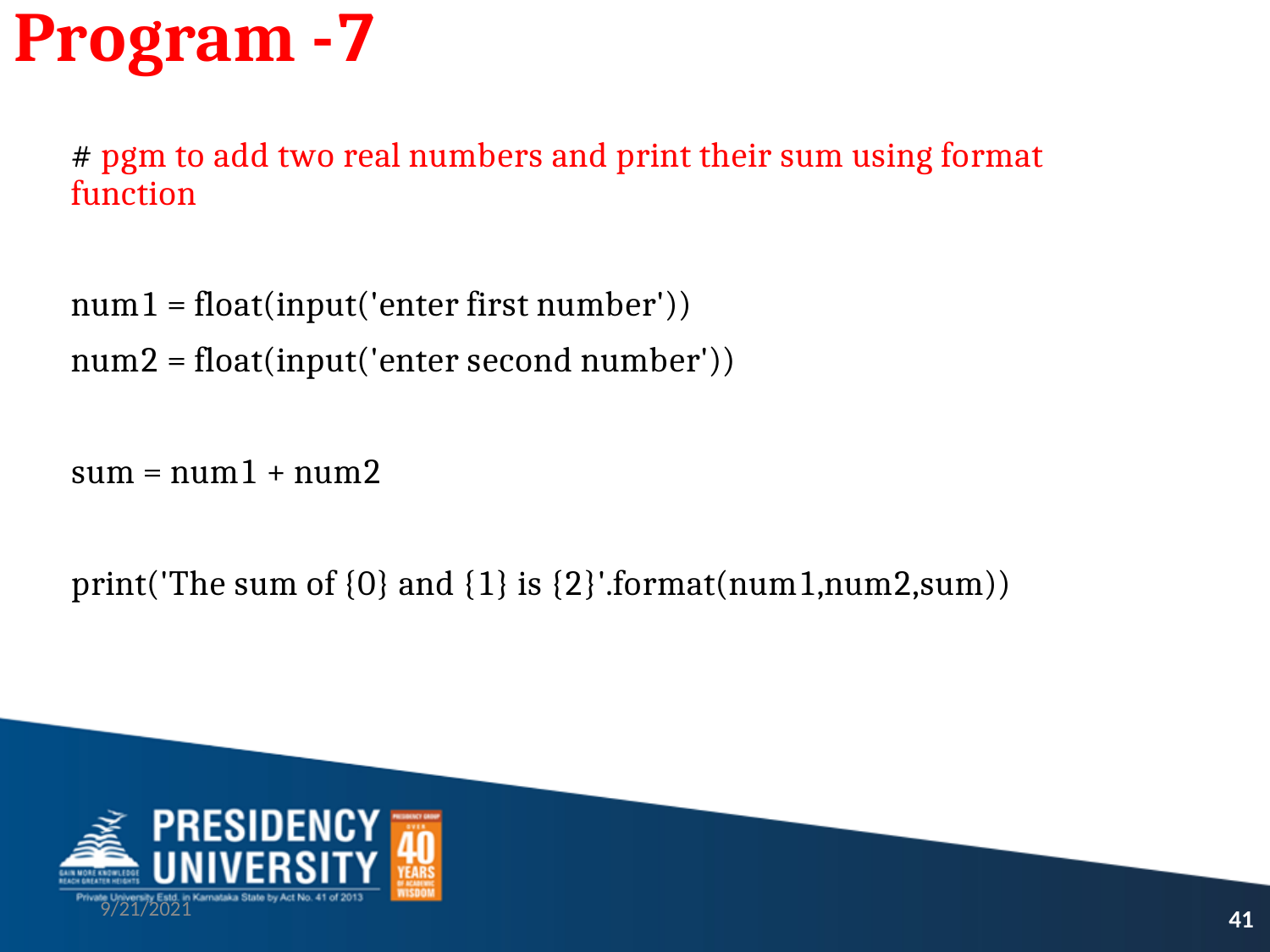

# Program -7
# pgm to add two real numbers and print their sum using format function

num1 = float(input('enter first number'))
num2 = float(input('enter second number'))

sum = num1 + num2

print('The sum of {0} and {1} is {2}'.format(num1,num2,sum))

9/21/2021
41